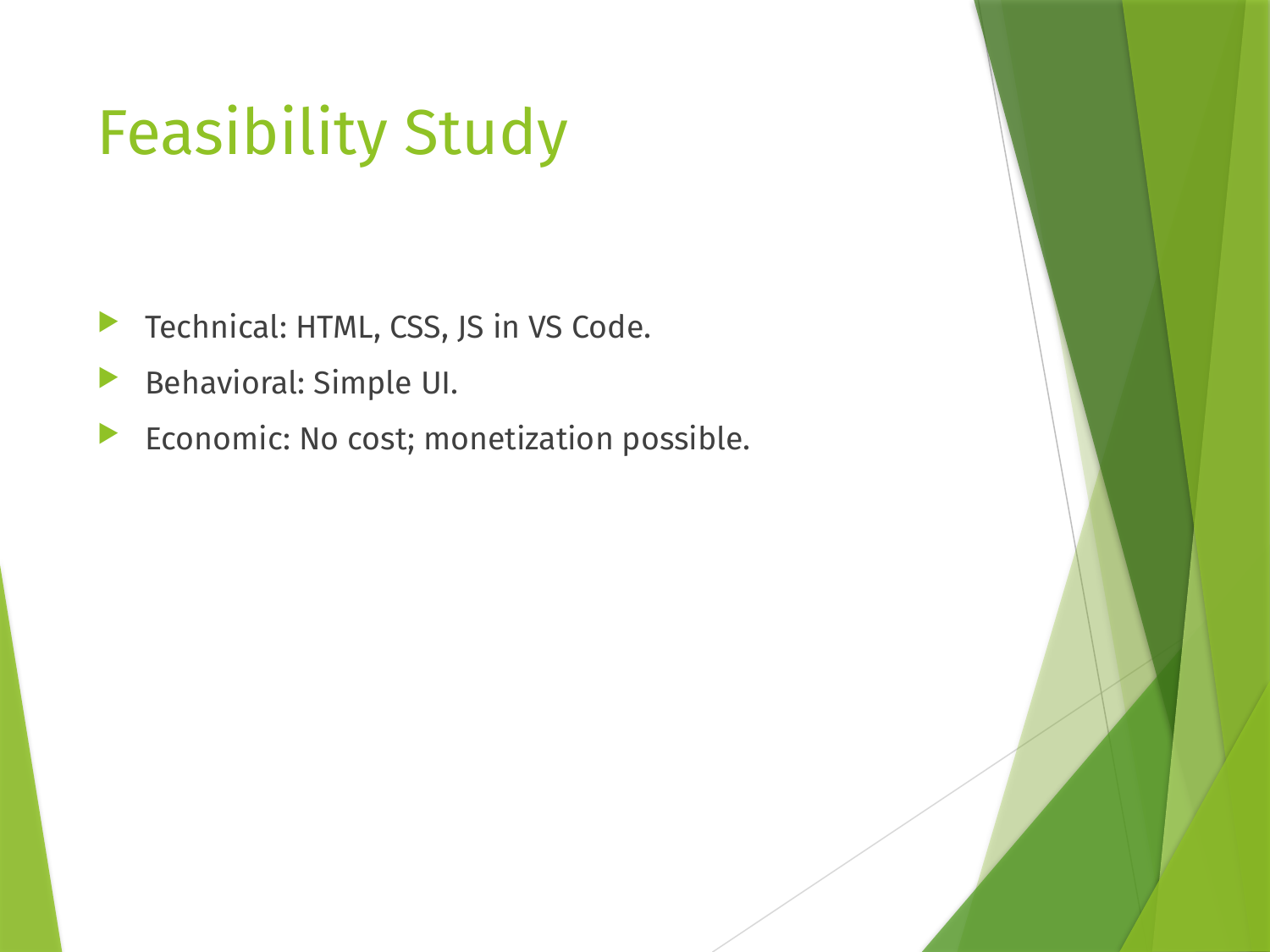

# Feasibility Study
Technical: HTML, CSS, JS in VS Code.
Behavioral: Simple UI.
Economic: No cost; monetization possible.